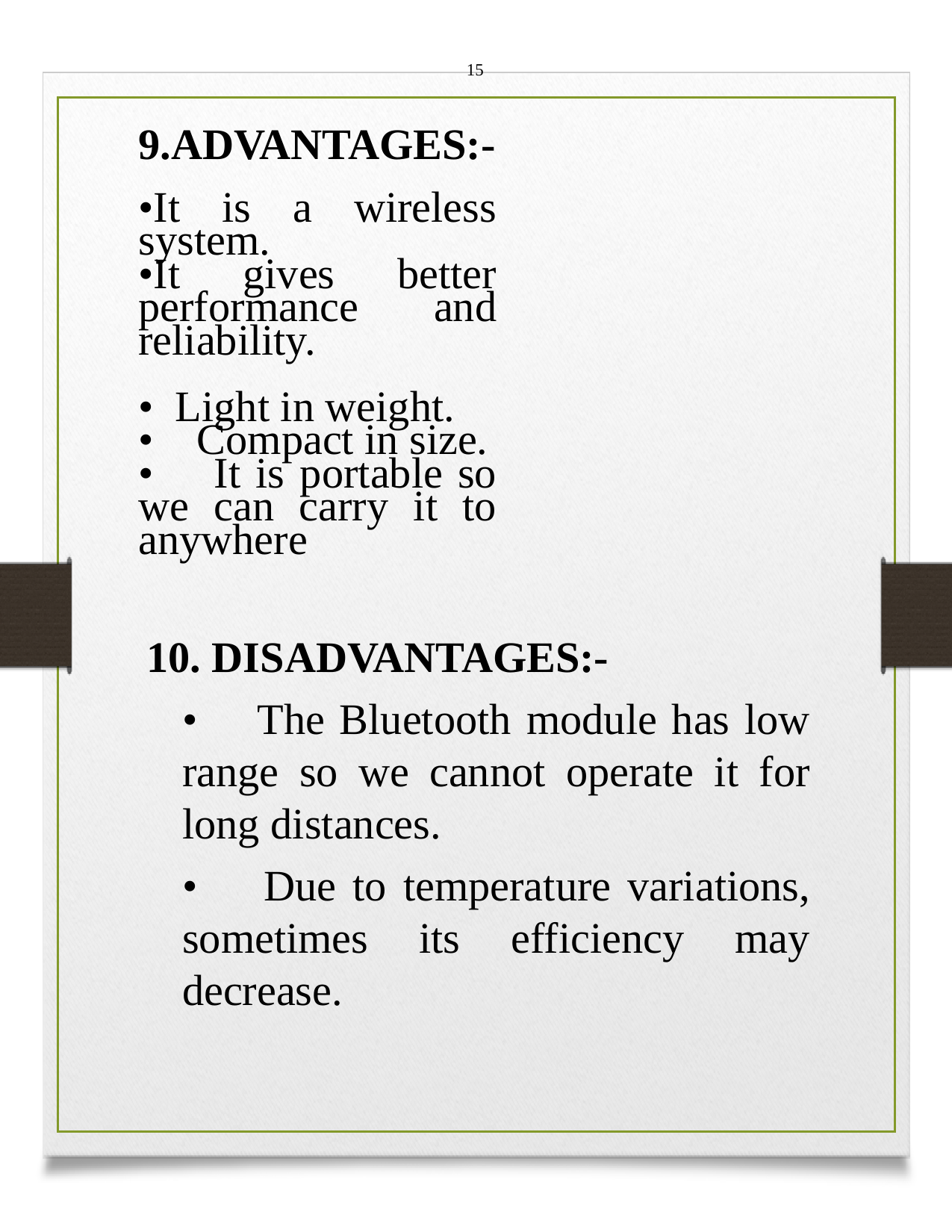

15
9.ADVANTAGES:-
•It is a wireless system.
•It gives better performance and reliability.

•  Light in weight.
•    Compact in size.
•    It is portable so we can carry it to anywhere

10. DISADVANTAGES:-
•    The Bluetooth module has low range so we cannot operate it for long distances.
•    Due to temperature variations, sometimes its efficiency may decrease.